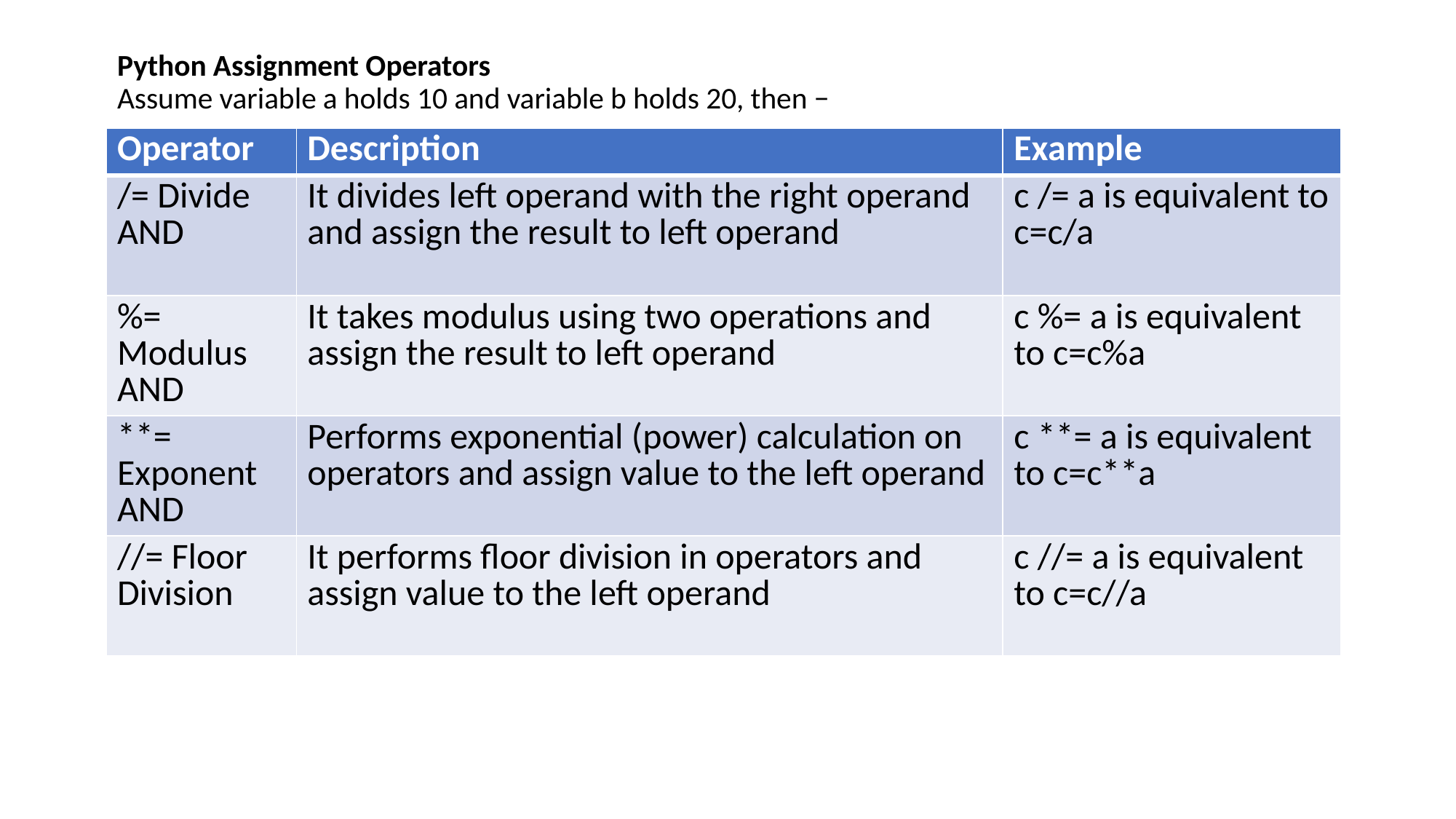

Python Assignment Operators
Assume variable a holds 10 and variable b holds 20, then −
| Operator | Description | Example |
| --- | --- | --- |
| /= Divide AND | It divides left operand with the right operand and assign the result to left operand | c /= a is equivalent to c=c/a |
| %= Modulus AND | It takes modulus using two operations and assign the result to left operand | c %= a is equivalent to c=c%a |
| \*\*= Exponent AND | Performs exponential (power) calculation on operators and assign value to the left operand | c \*\*= a is equivalent to c=c\*\*a |
| //= Floor Division | It performs floor division in operators and assign value to the left operand | c //= a is equivalent to c=c//a |